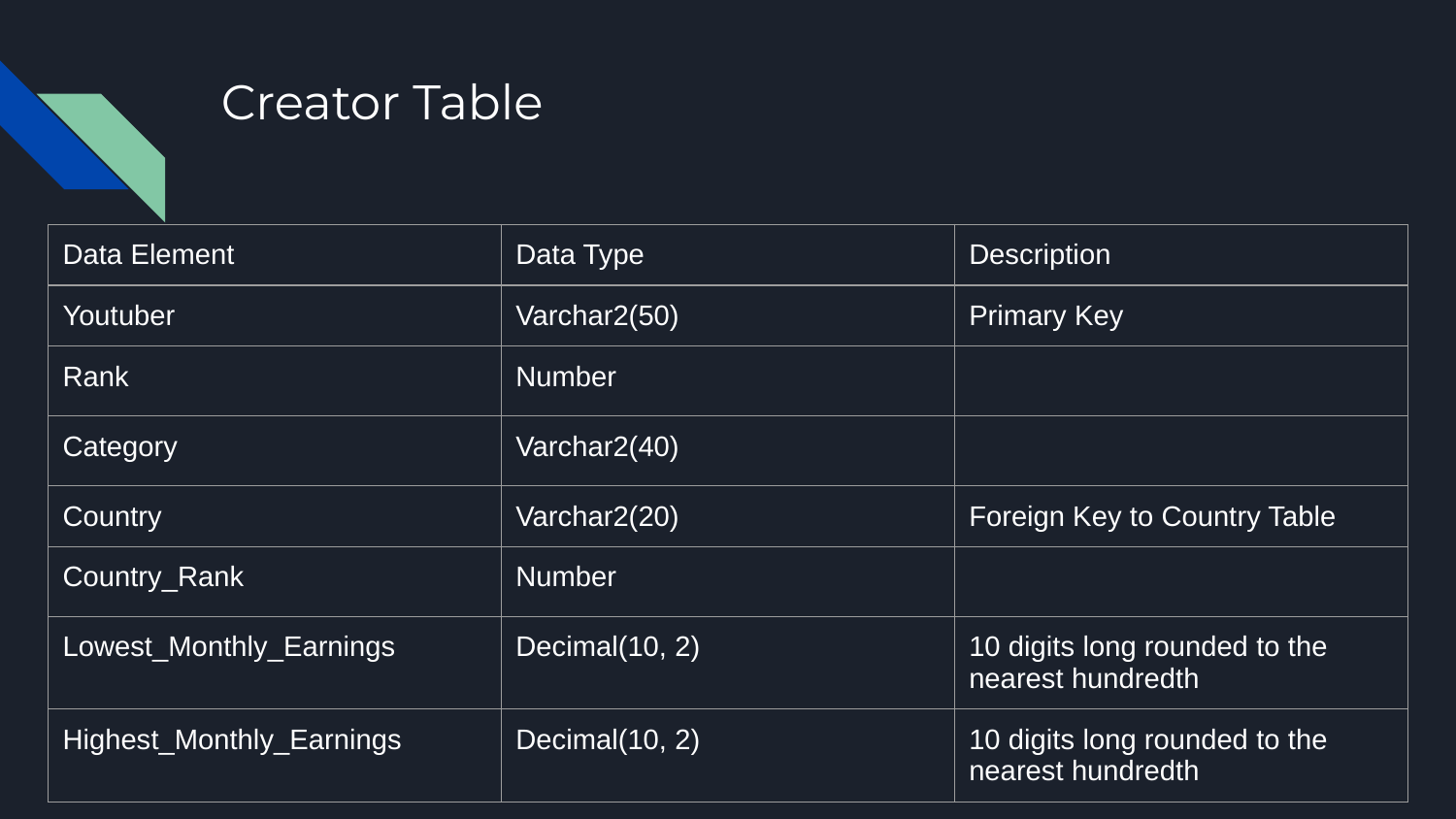

# Creator Table
| Data Element | Data Type | Description |
| --- | --- | --- |
| Youtuber | Varchar2(50) | Primary Key |
| Rank | Number |  |
| Category | Varchar2(40) |  |
| Country | Varchar2(20) | Foreign Key to Country Table |
| Country\_Rank | Number |  |
| Lowest\_Monthly\_Earnings | Decimal(10, 2) | 10 digits long rounded to the nearest hundredth |
| Highest\_Monthly\_Earnings | Decimal(10, 2) | 10 digits long rounded to the nearest hundredth |